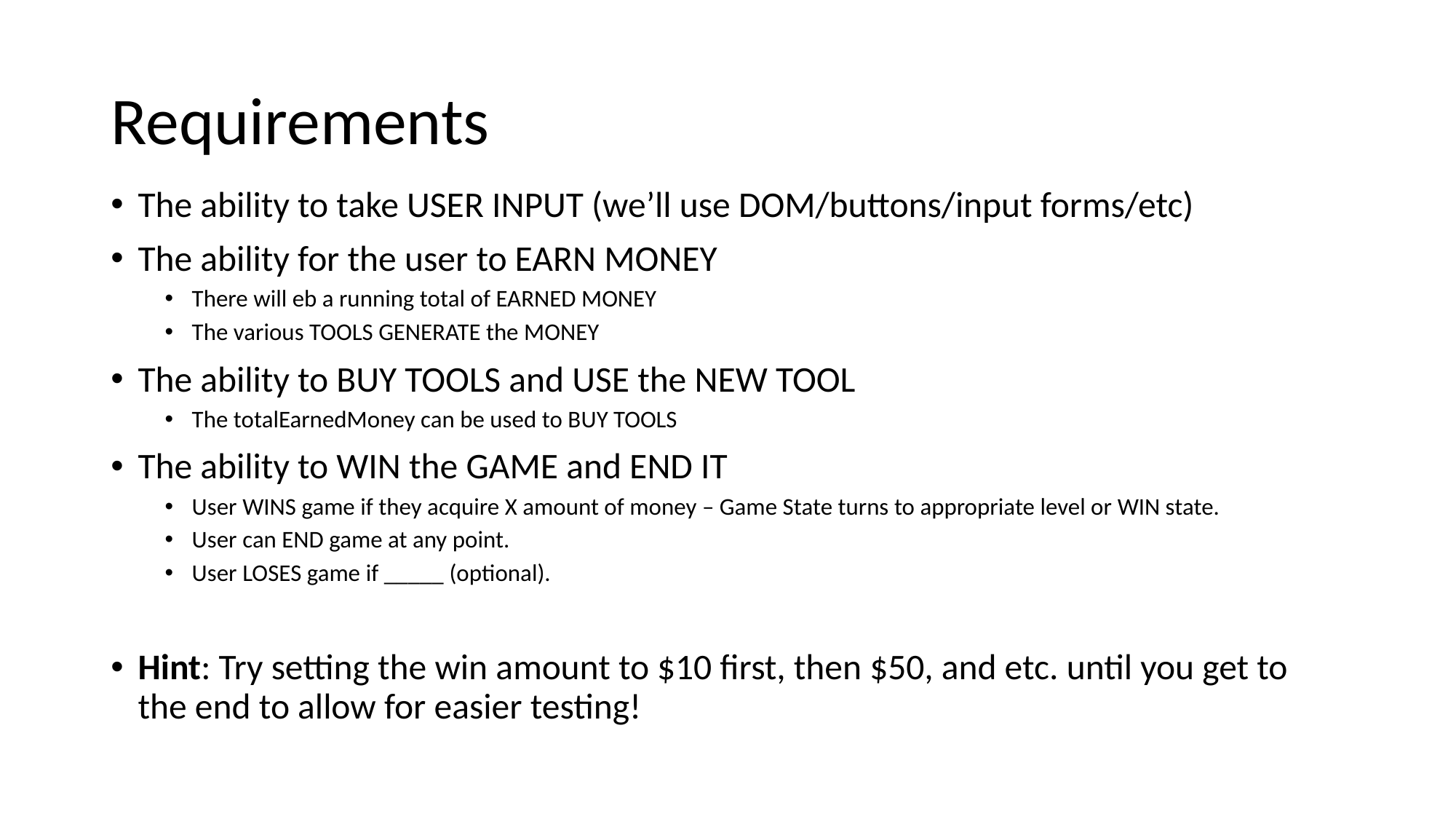

# Requirements
The ability to take USER INPUT (we’ll use DOM/buttons/input forms/etc)
The ability for the user to EARN MONEY
There will eb a running total of EARNED MONEY
The various TOOLS GENERATE the MONEY
The ability to BUY TOOLS and USE the NEW TOOL
The totalEarnedMoney can be used to BUY TOOLS
The ability to WIN the GAME and END IT
User WINS game if they acquire X amount of money – Game State turns to appropriate level or WIN state.
User can END game at any point.
User LOSES game if _____ (optional).

Hint: Try setting the win amount to $10 first, then $50, and etc. until you get to the end to allow for easier testing!